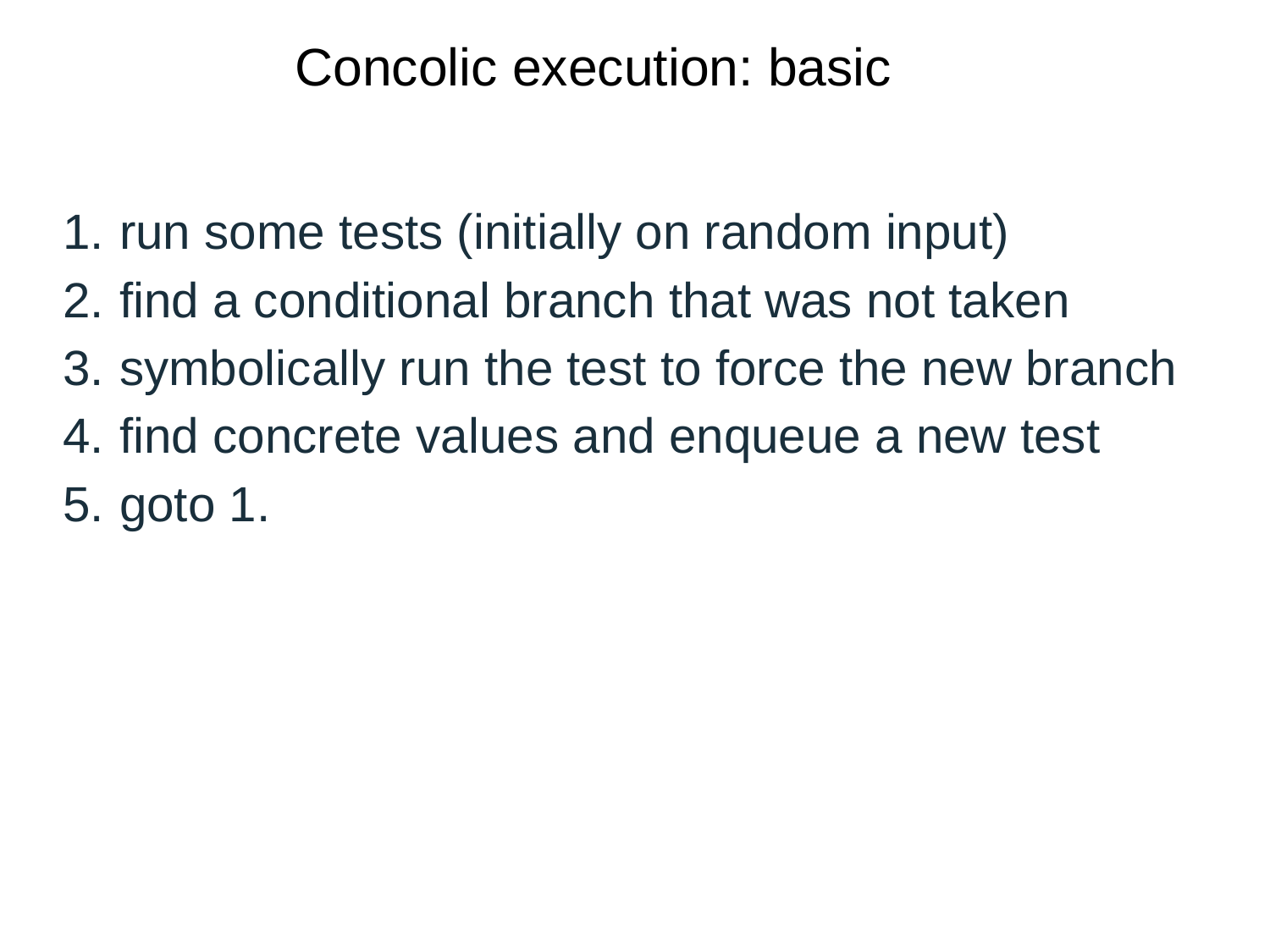

# Concolic execution: basic
run some tests (initially on random input)
find a conditional branch that was not taken
symbolically run the test to force the new branch
find concrete values and enqueue a new test
goto 1.